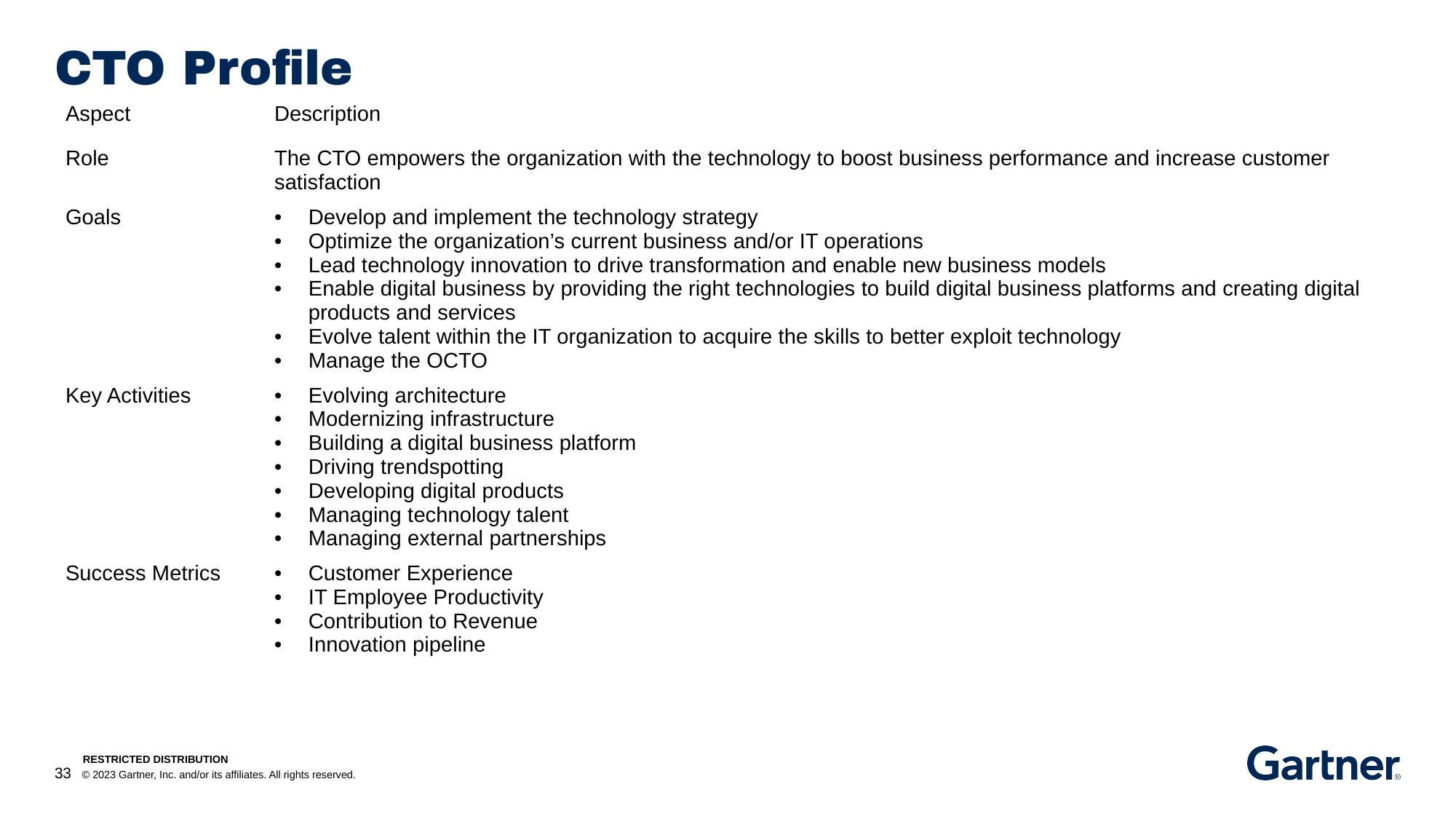

# CTO Profile
| Aspect | Description |
| --- | --- |
| Role | The CTO empowers the organization with the technology to boost business performance and increase customer satisfaction |
| Goals | Develop and implement the technology strategy Optimize the organization’s current business and/or IT operations Lead technology innovation to drive transformation and enable new business models Enable digital business by providing the right technologies to build digital business platforms and creating digital products and services Evolve talent within the IT organization to acquire the skills to better exploit technology Manage the OCTO |
| Key Activities | Evolving architecture Modernizing infrastructure Building a digital business platform Driving trendspotting Developing digital products Managing technology talent Managing external partnerships |
| Success Metrics | Customer Experience IT Employee Productivity Contribution to Revenue Innovation pipeline |